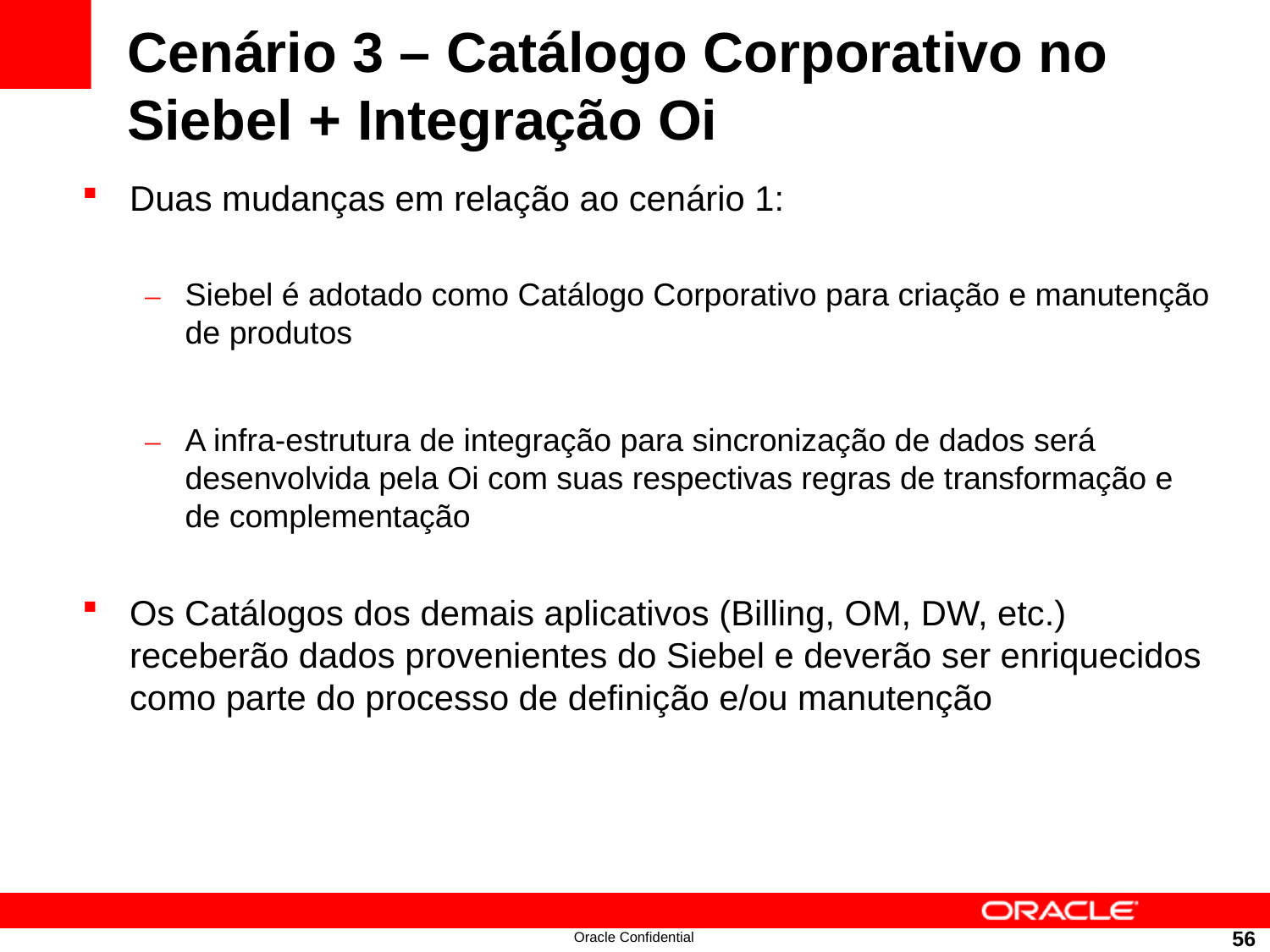

# Cenário 3 – Catálogo Corporativo no Siebel + Integração Oi
Duas mudanças em relação ao cenário 1:

Siebel é adotado como Catálogo Corporativo para criação e manutenção de produtos

A infra-estrutura de integração para sincronização de dados será desenvolvida pela Oi com suas respectivas regras de transformação e de complementação

Os Catálogos dos demais aplicativos (Billing, OM, DW, etc.) receberão dados provenientes do Siebel e deverão ser enriquecidos como parte do processo de definição e/ou manutenção
56